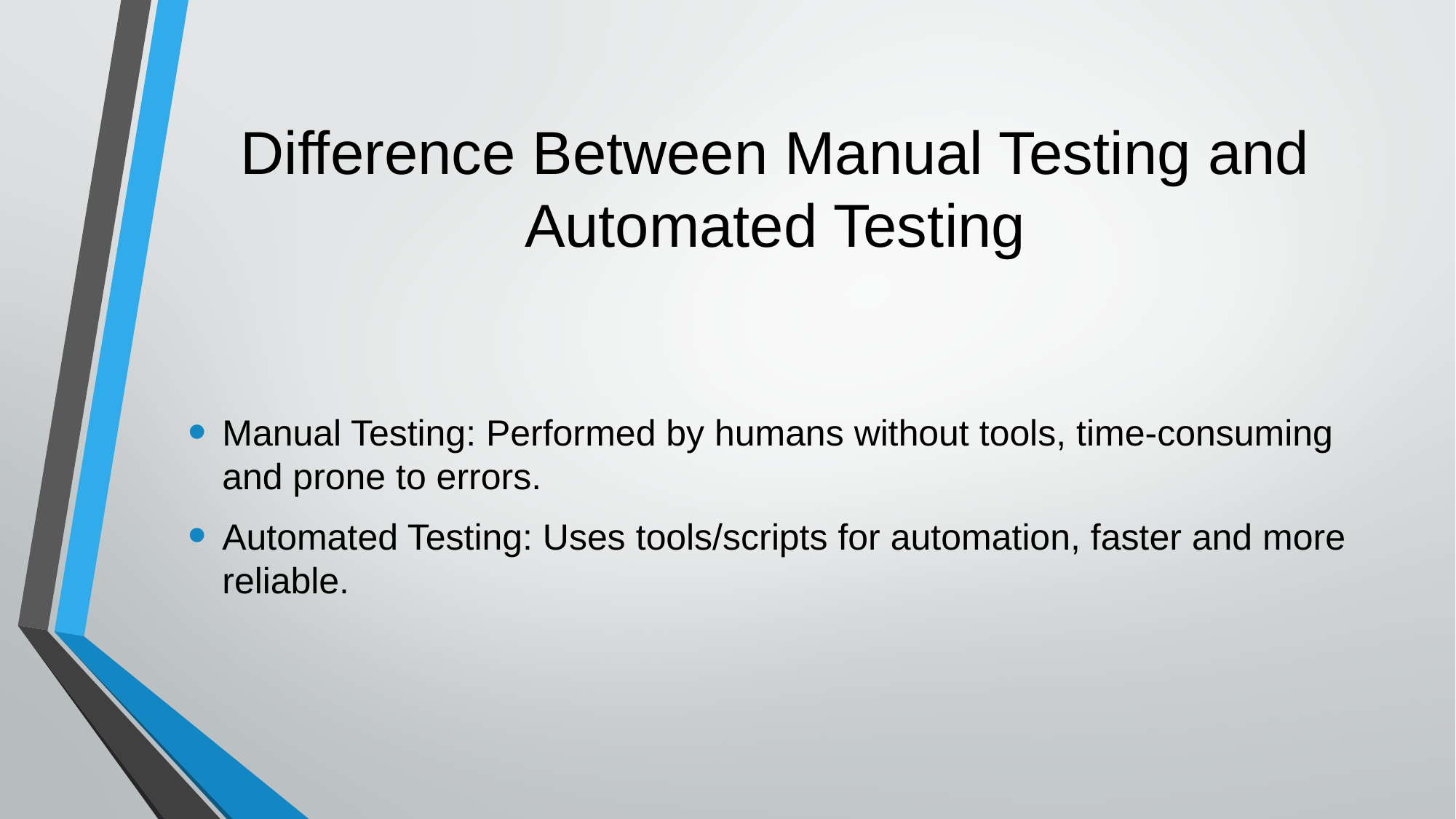

# Difference Between Manual Testing and Automated Testing
Manual Testing: Performed by humans without tools, time-consuming and prone to errors.
Automated Testing: Uses tools/scripts for automation, faster and more reliable.